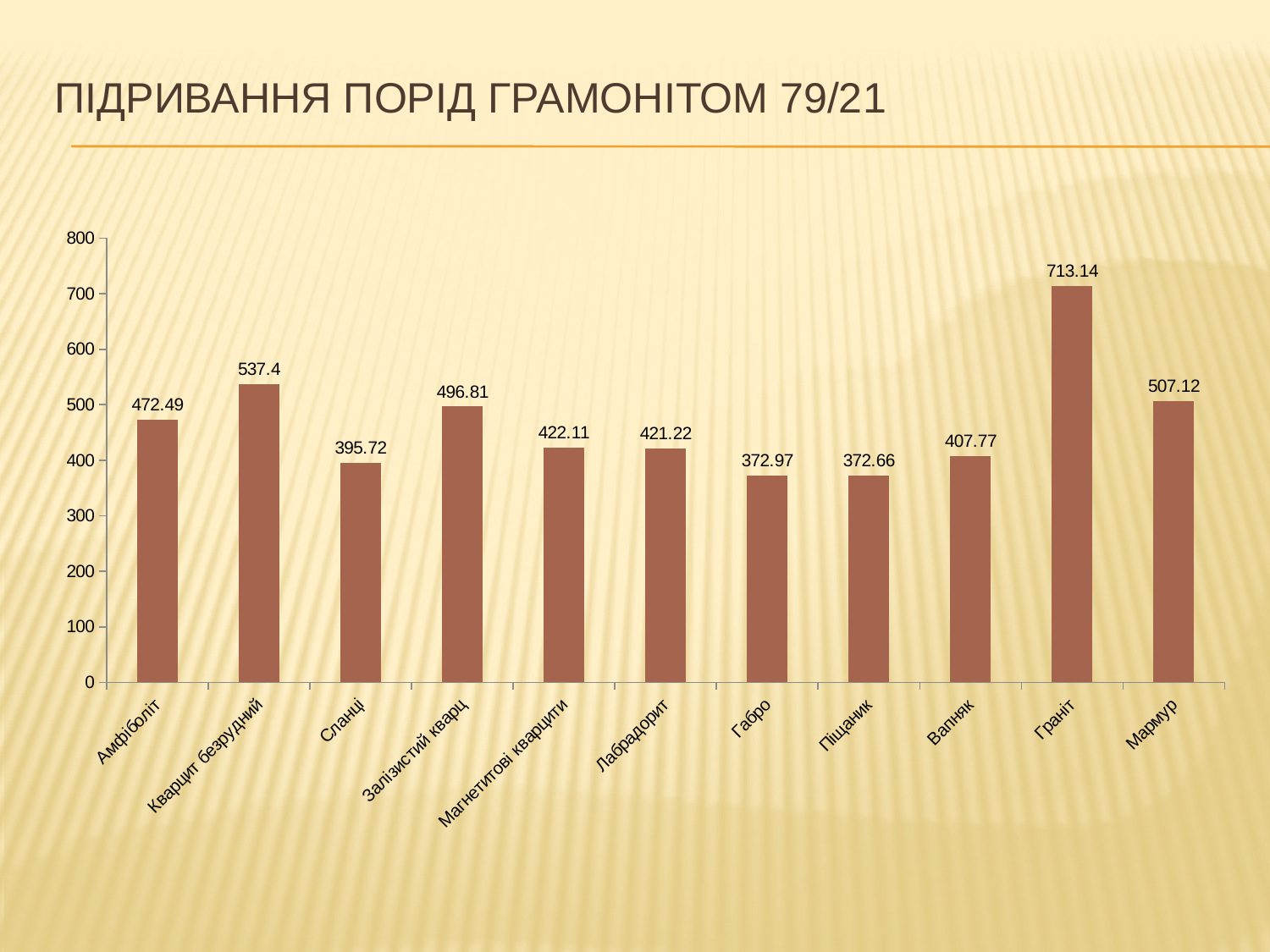

# Підривання порід Грамонітом 79/21

### Chart

| Category |  |
|---|---|
| Амфіболіт | 472.48999999999995 |
| Кварцит безрудний | 537.4 |
| Сланці | 395.71999999999997 |
| Залізистий кварц | 496.81 |
| Магнетитові кварцити | 422.11 |
| Лабрадорит | 421.21999999999997 |
| Габро | 372.96999999999997 |
| Піщаник | 372.66 |
| Вапняк | 407.77 |
| Граніт | 713.14 |
| Мармур | 507.12 |